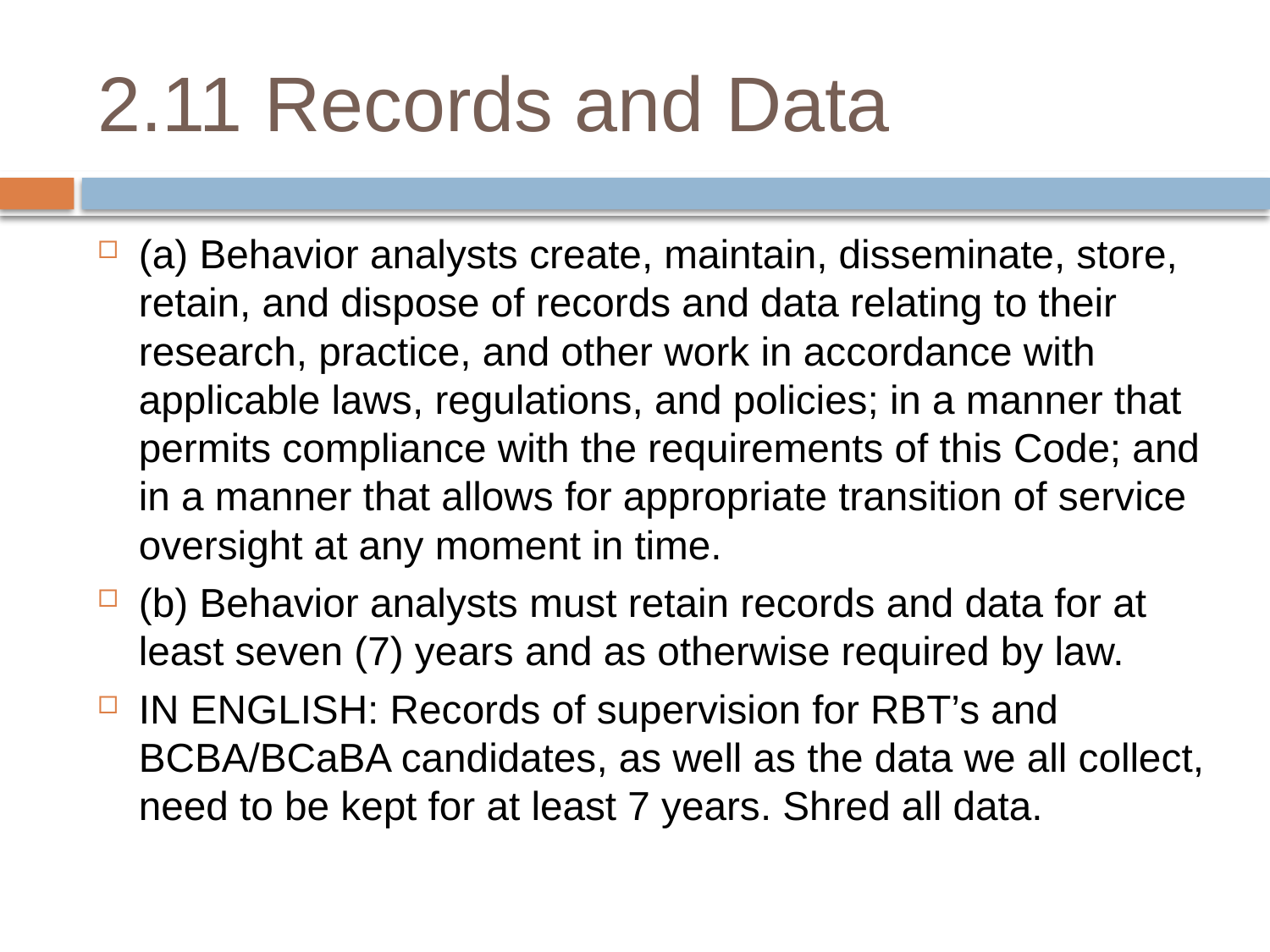

# 2.11 Records and Data
(a) Behavior analysts create, maintain, disseminate, store, retain, and dispose of records and data relating to their research, practice, and other work in accordance with applicable laws, regulations, and policies; in a manner that permits compliance with the requirements of this Code; and in a manner that allows for appropriate transition of service oversight at any moment in time.
(b) Behavior analysts must retain records and data for at least seven (7) years and as otherwise required by law.
IN ENGLISH: Records of supervision for RBT’s and BCBA/BCaBA candidates, as well as the data we all collect, need to be kept for at least 7 years. Shred all data.